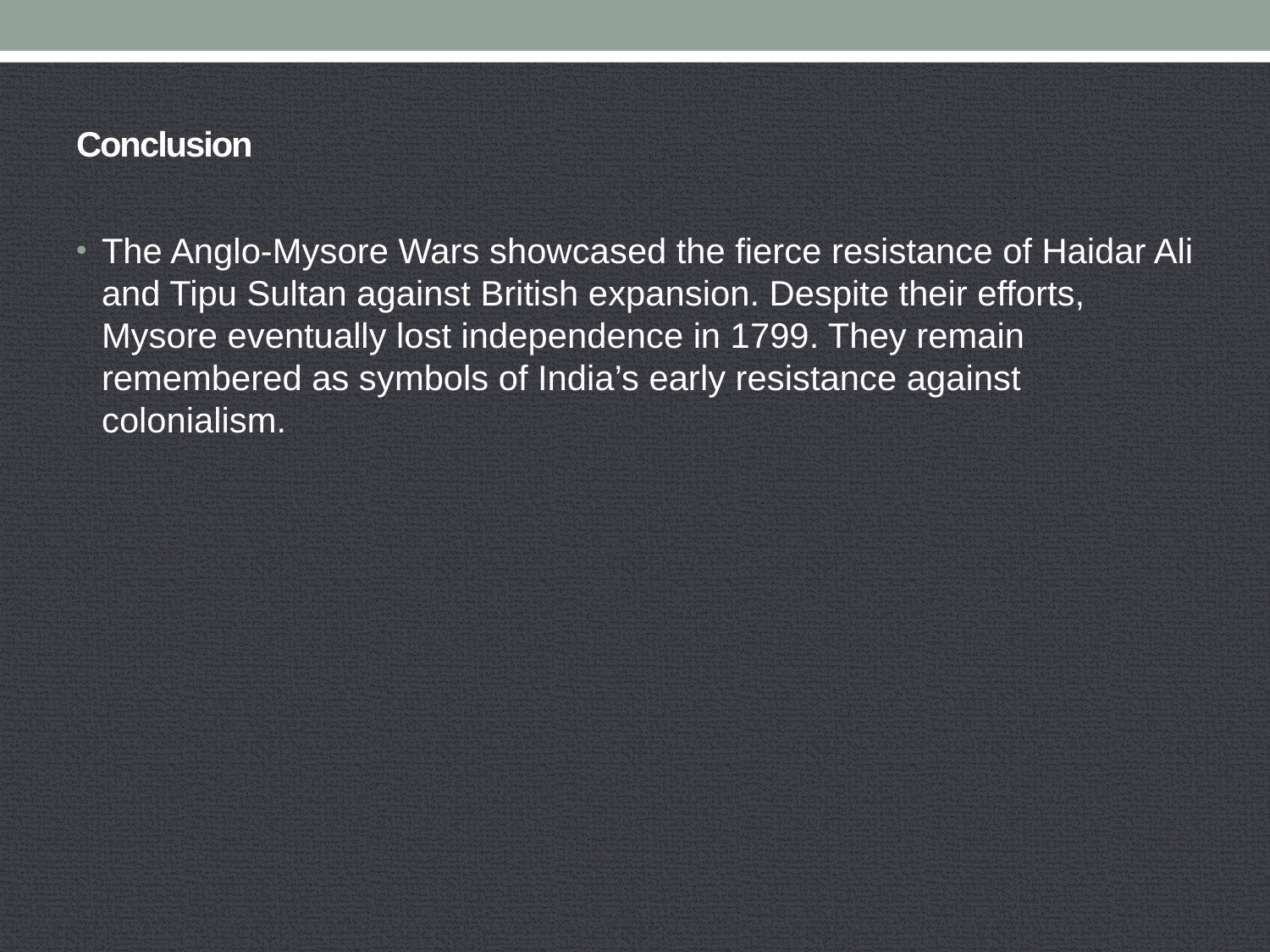

# Conclusion
The Anglo-Mysore Wars showcased the fierce resistance of Haidar Ali and Tipu Sultan against British expansion. Despite their efforts, Mysore eventually lost independence in 1799. They remain remembered as symbols of India’s early resistance against colonialism.